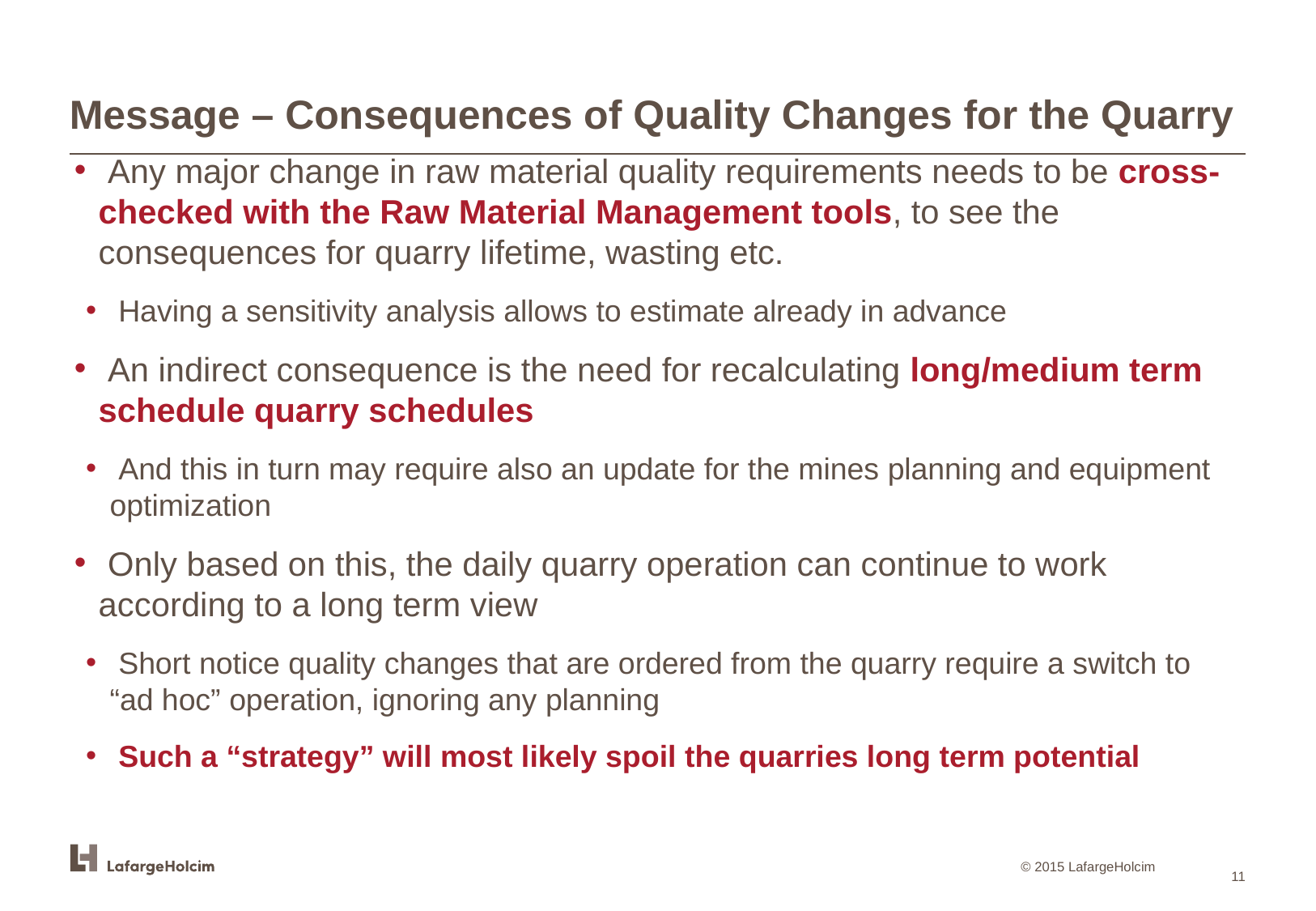

# Message – Consequences of Quality Changes for the Quarry
 Any major change in raw material quality requirements needs to be cross-checked with the Raw Material Management tools, to see the consequences for quarry lifetime, wasting etc.
 Having a sensitivity analysis allows to estimate already in advance
 An indirect consequence is the need for recalculating long/medium term schedule quarry schedules
 And this in turn may require also an update for the mines planning and equipment optimization
 Only based on this, the daily quarry operation can continue to work according to a long term view
 Short notice quality changes that are ordered from the quarry require a switch to “ad hoc” operation, ignoring any planning
 Such a “strategy” will most likely spoil the quarries long term potential
11